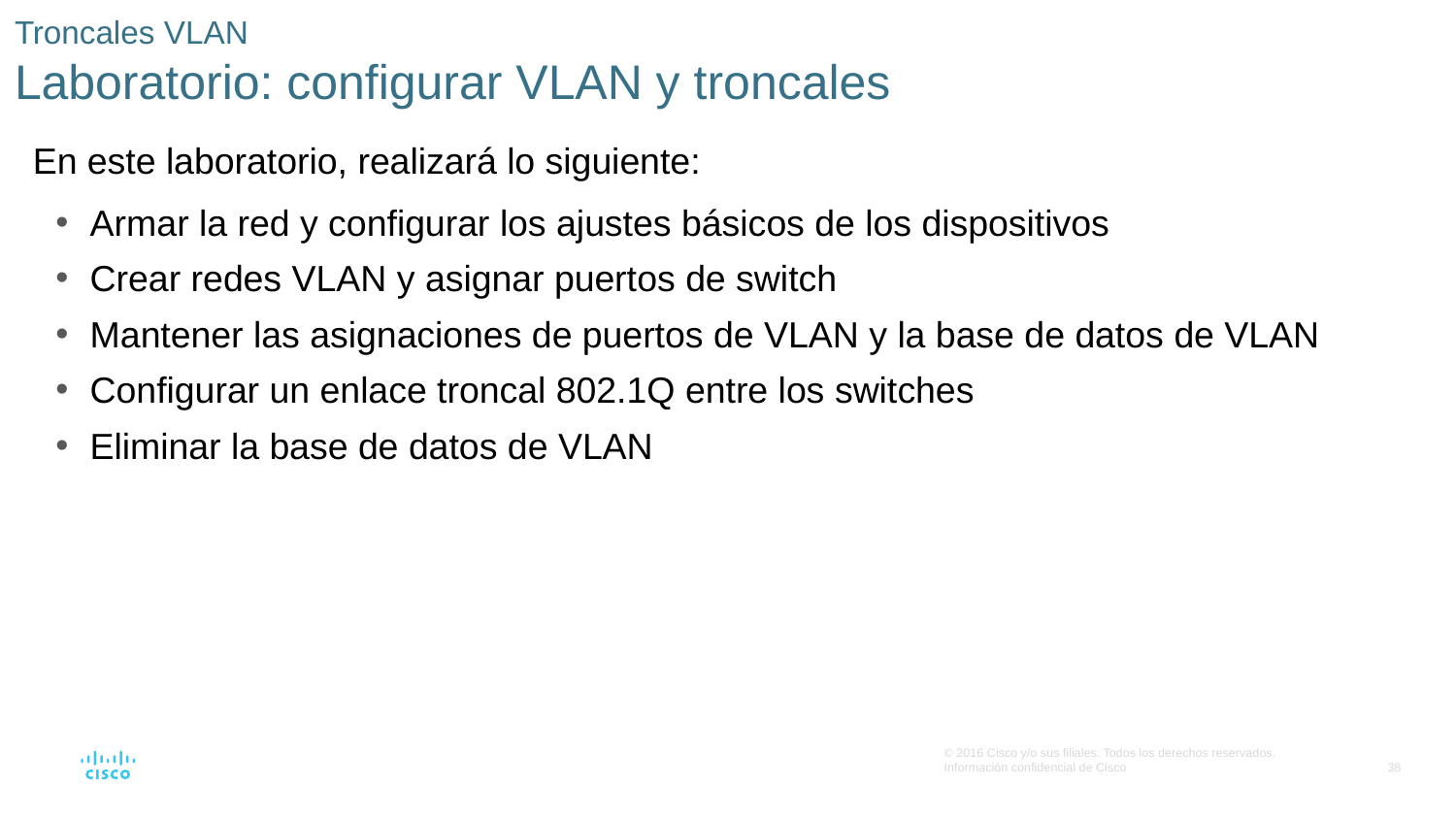

# Troncales VLAN Laboratorio: configurar VLAN y troncales
En este laboratorio, realizará lo siguiente:
Armar la red y configurar los ajustes básicos de los dispositivos
Crear redes VLAN y asignar puertos de switch
Mantener las asignaciones de puertos de VLAN y la base de datos de VLAN
Configurar un enlace troncal 802.1Q entre los switches
Eliminar la base de datos de VLAN